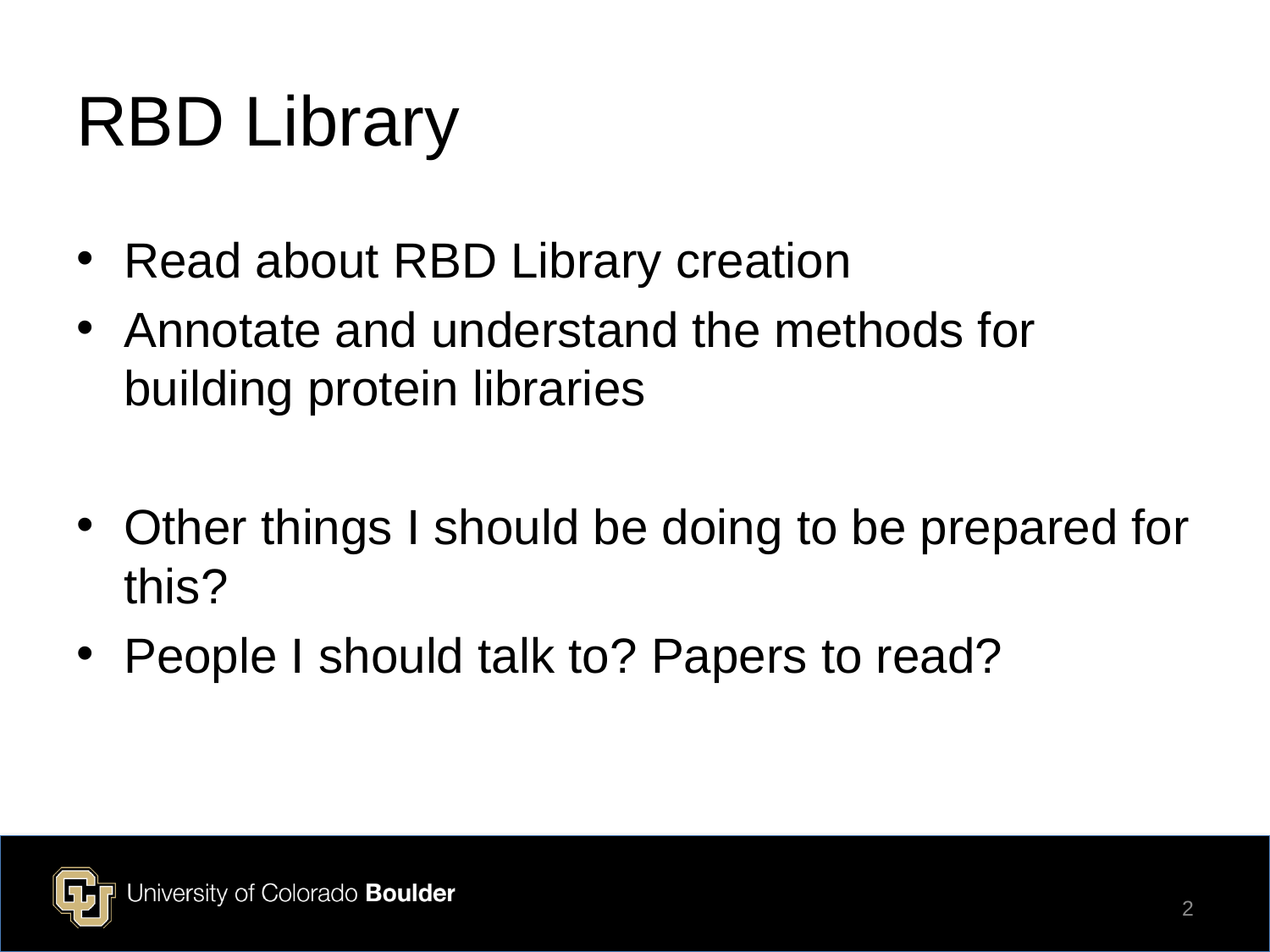

# RBD Library
Read about RBD Library creation
Annotate and understand the methods for building protein libraries

Other things I should be doing to be prepared for this?
People I should talk to? Papers to read?
2